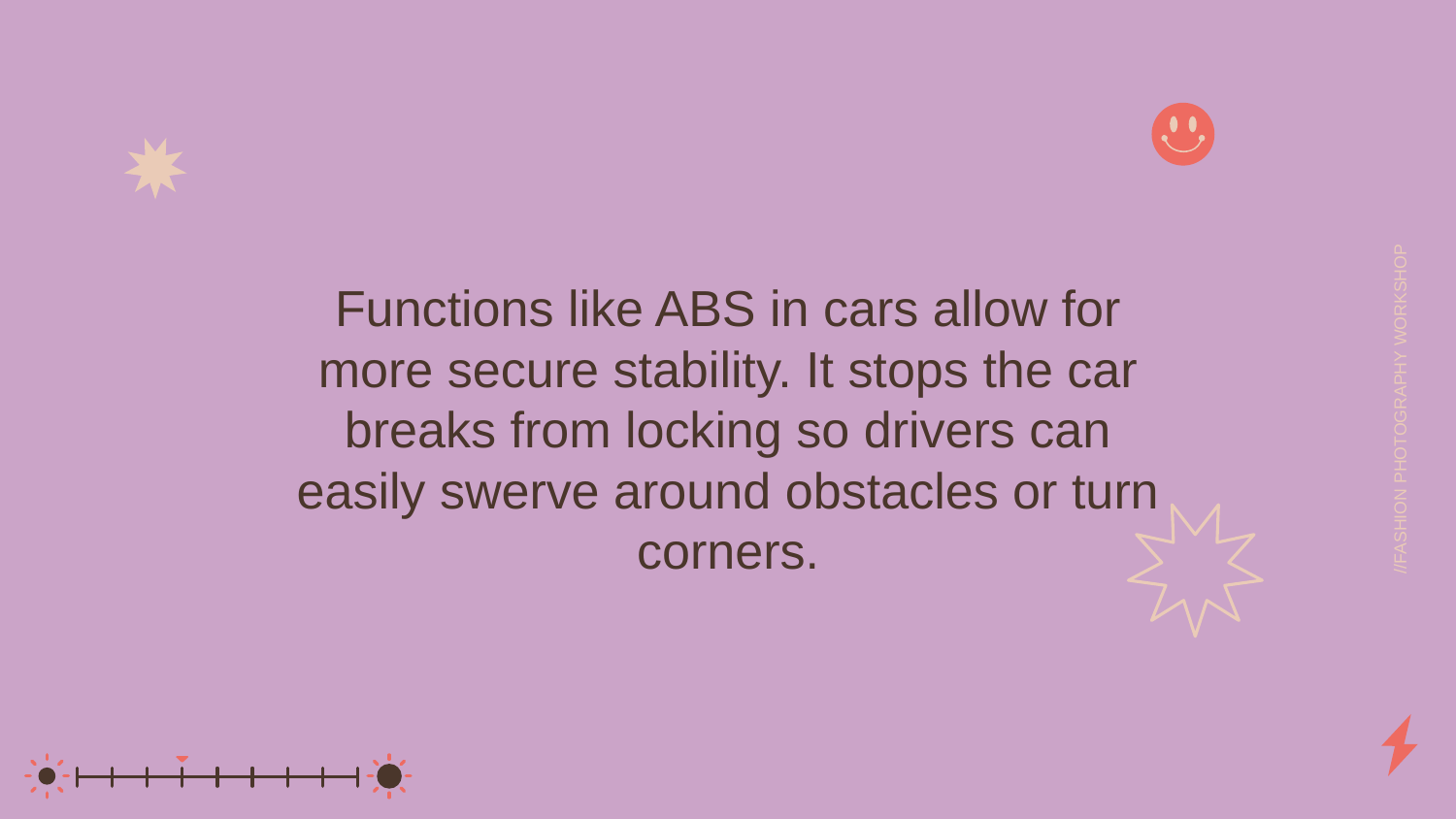

Functions like ABS in cars allow for more secure stability. It stops the car breaks from locking so drivers can easily swerve around obstacles or turn corners.
//FASHION PHOTOGRAPHY WORKSHOP